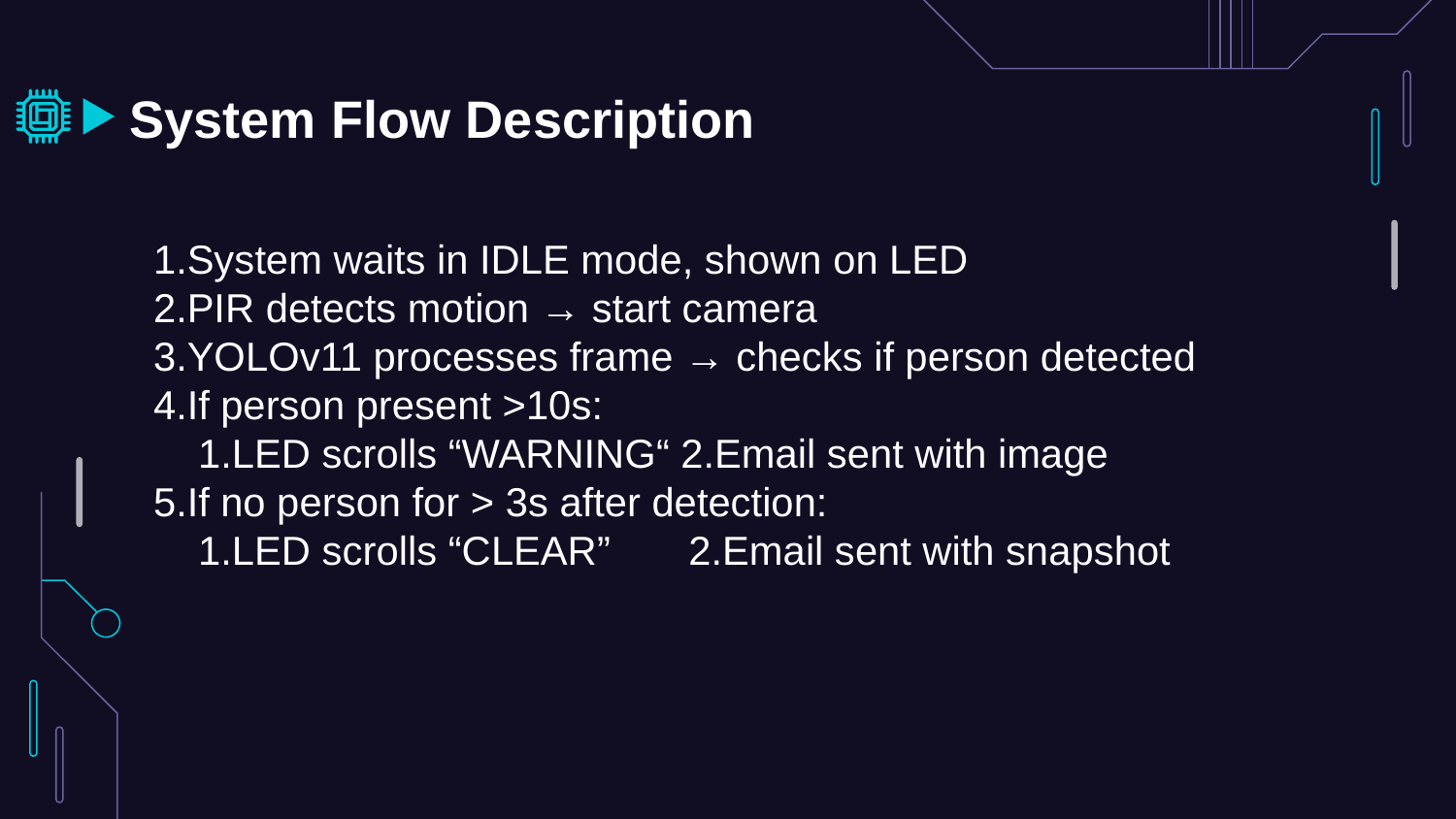

# System Flow Description

1.System waits in IDLE mode, shown on LED
2.PIR detects motion → start camera
3.YOLOv11 processes frame → checks if person detected
4.If person present >10s:
    1.LED scrolls “WARNING“ 2.Email sent with image
5.If no person for > 3s after detection:
    1.LED scrolls “CLEAR”       2.Email sent with snapshot